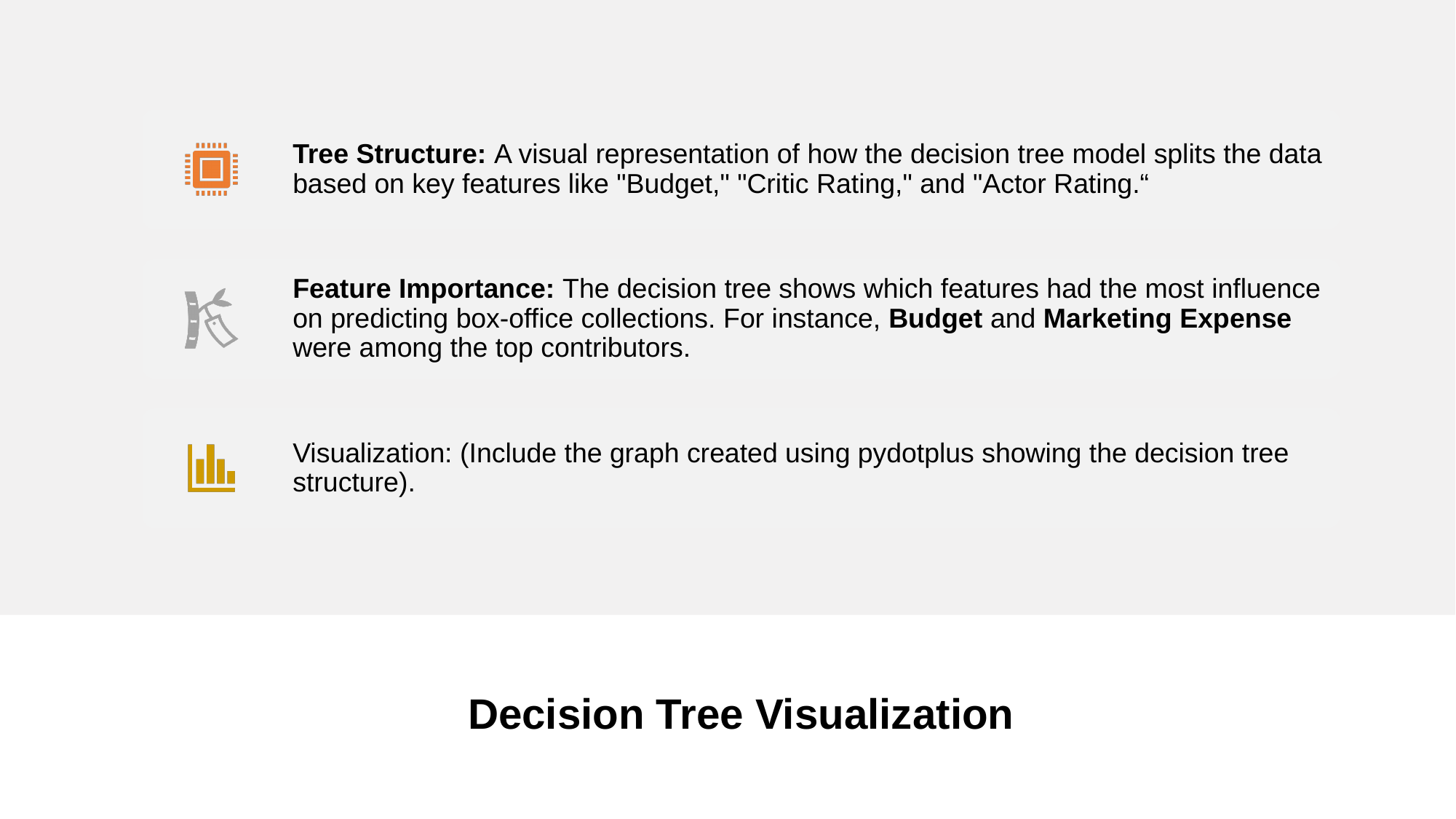

Tree Structure: A visual representation of how the decision tree model splits the data based on key features like "Budget," "Critic Rating," and "Actor Rating.“
Feature Importance: The decision tree shows which features had the most influence on predicting box-office collections. For instance, Budget and Marketing Expense were among the top contributors.
Visualization: (Include the graph created using pydotplus showing the decision tree structure).

Decision Tree Visualization